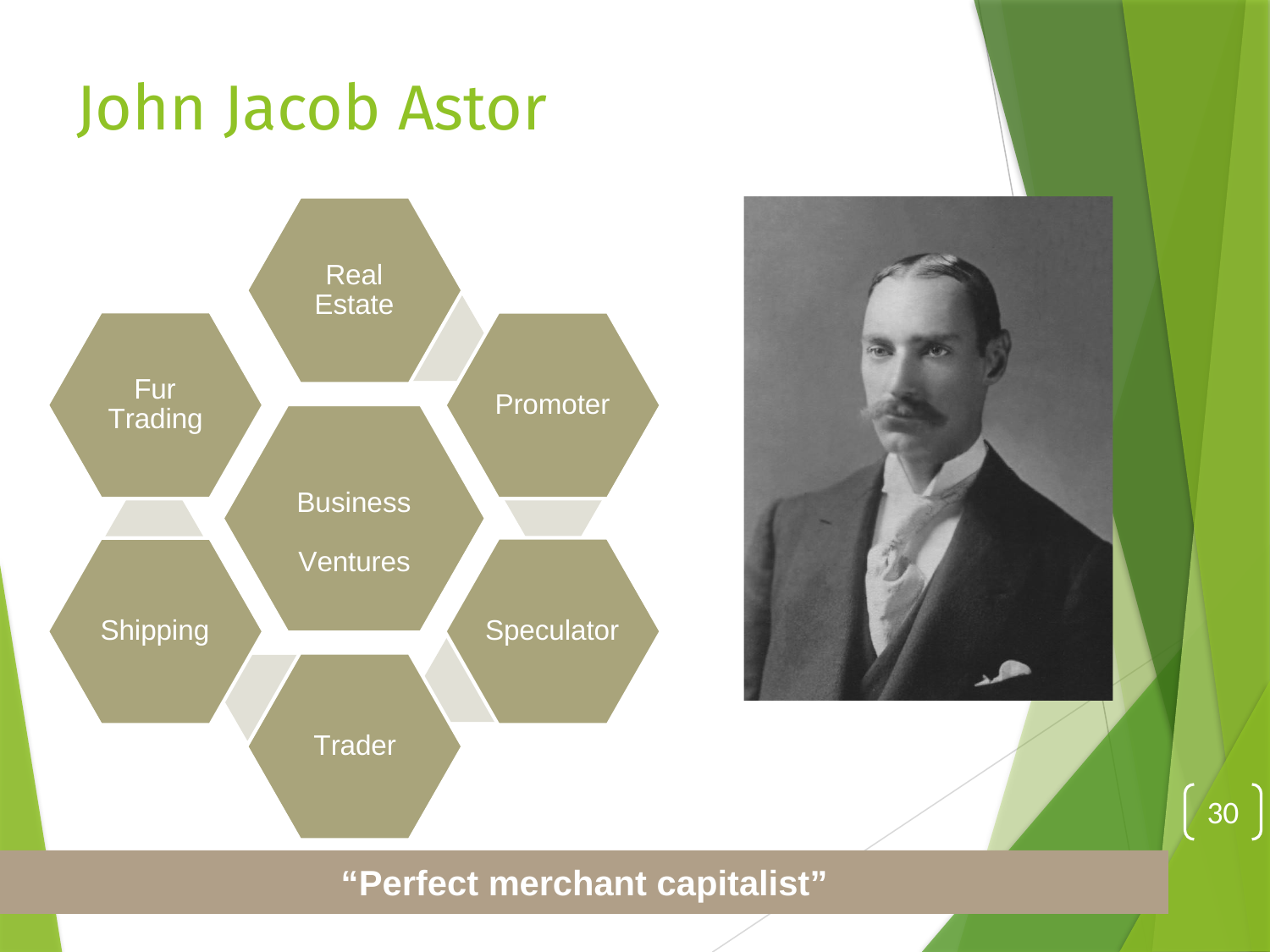

# John Jacob Astor

Real  Estate

Fur  Trading
Promoter

Business  Ventures

Speculator
Shipping

Trader

30

“Perfect merchant capitalist”